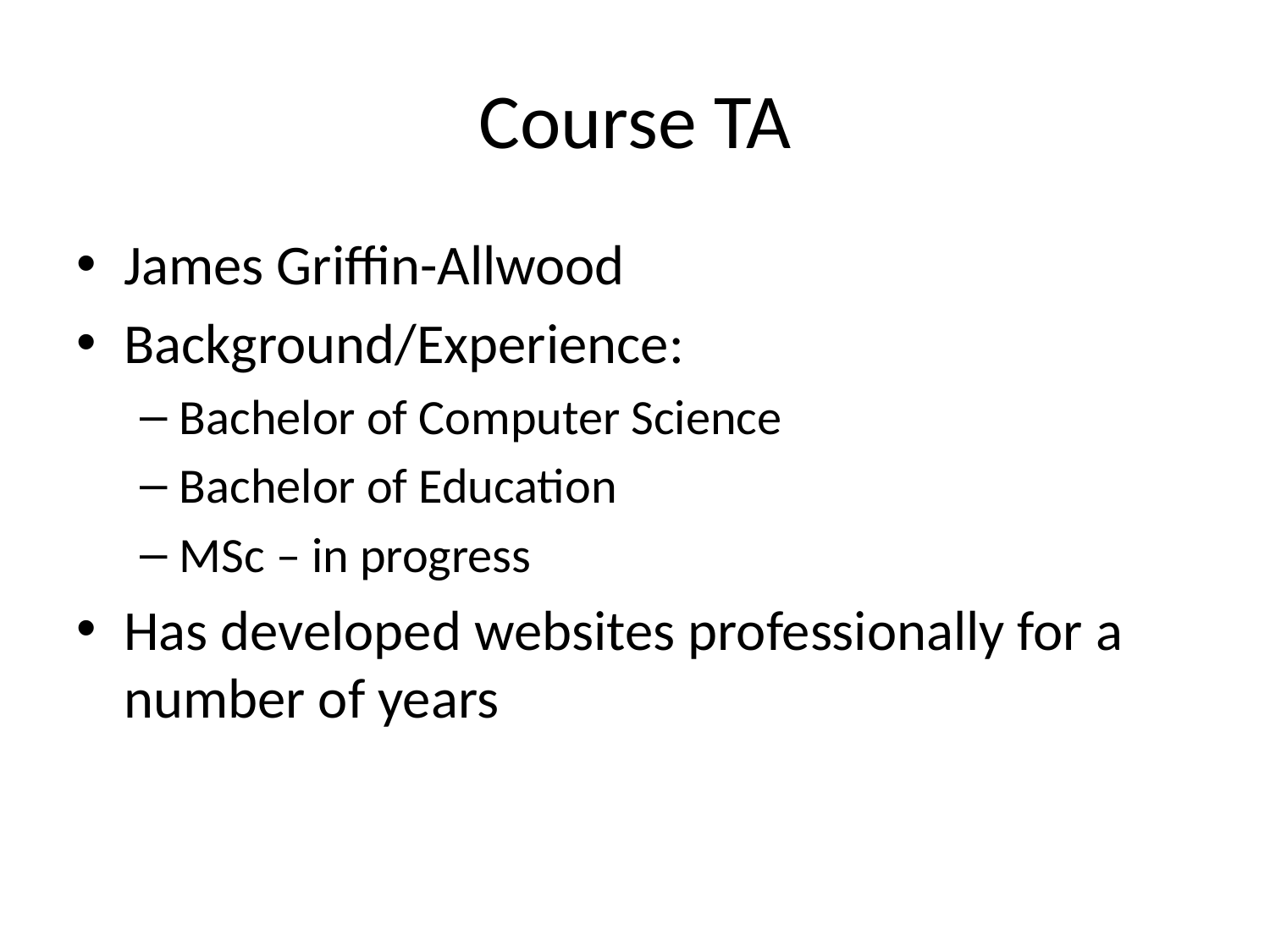

# Course TA
James Griffin-Allwood
Background/Experience:
Bachelor of Computer Science
Bachelor of Education
MSc – in progress
Has developed websites professionally for a number of years